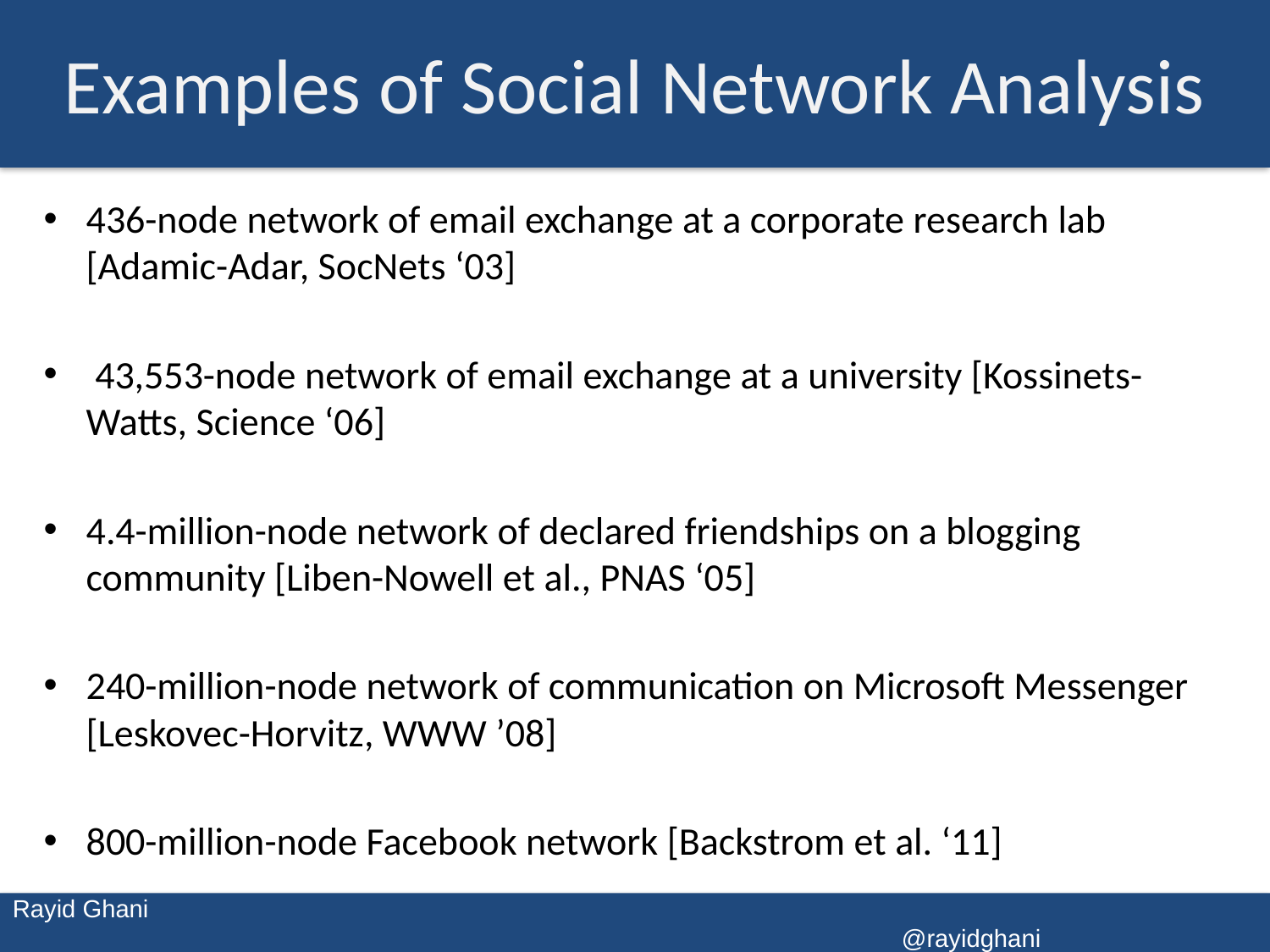

# Examples of Social Network Analysis
436-node network of email exchange at a corporate research lab [Adamic-Adar, SocNets ‘03]

 43,553-node network of email exchange at a university [Kossinets-Watts, Science ‘06]

4.4-million-node network of declared friendships on a blogging community [Liben-Nowell et al., PNAS ‘05]

240-million-node network of communication on Microsoft Messenger [Leskovec-Horvitz, WWW ’08]

800-million-node Facebook network [Backstrom et al. ‘11]